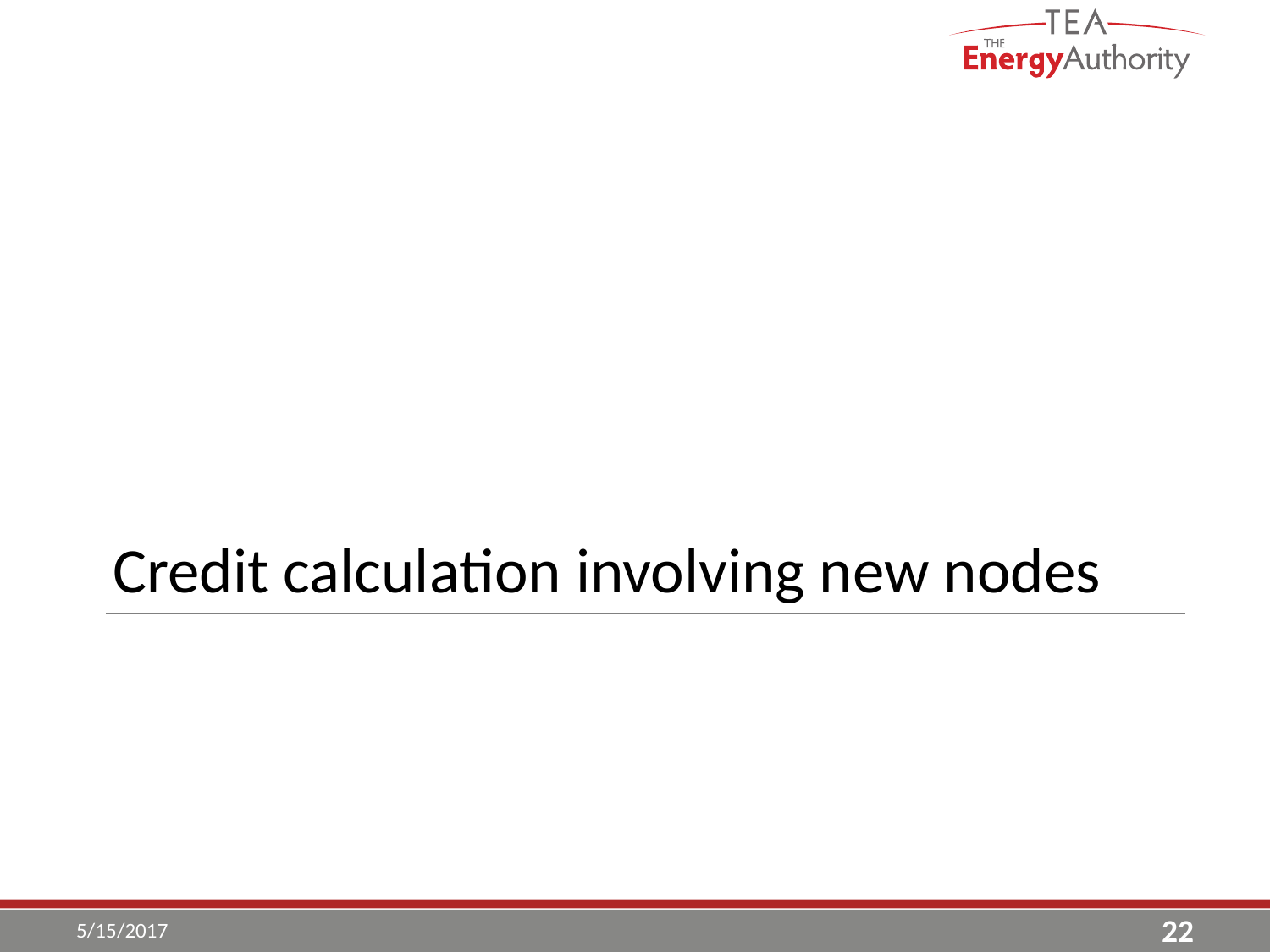

Credit calculation involving new nodes
#
5/15/2017
22